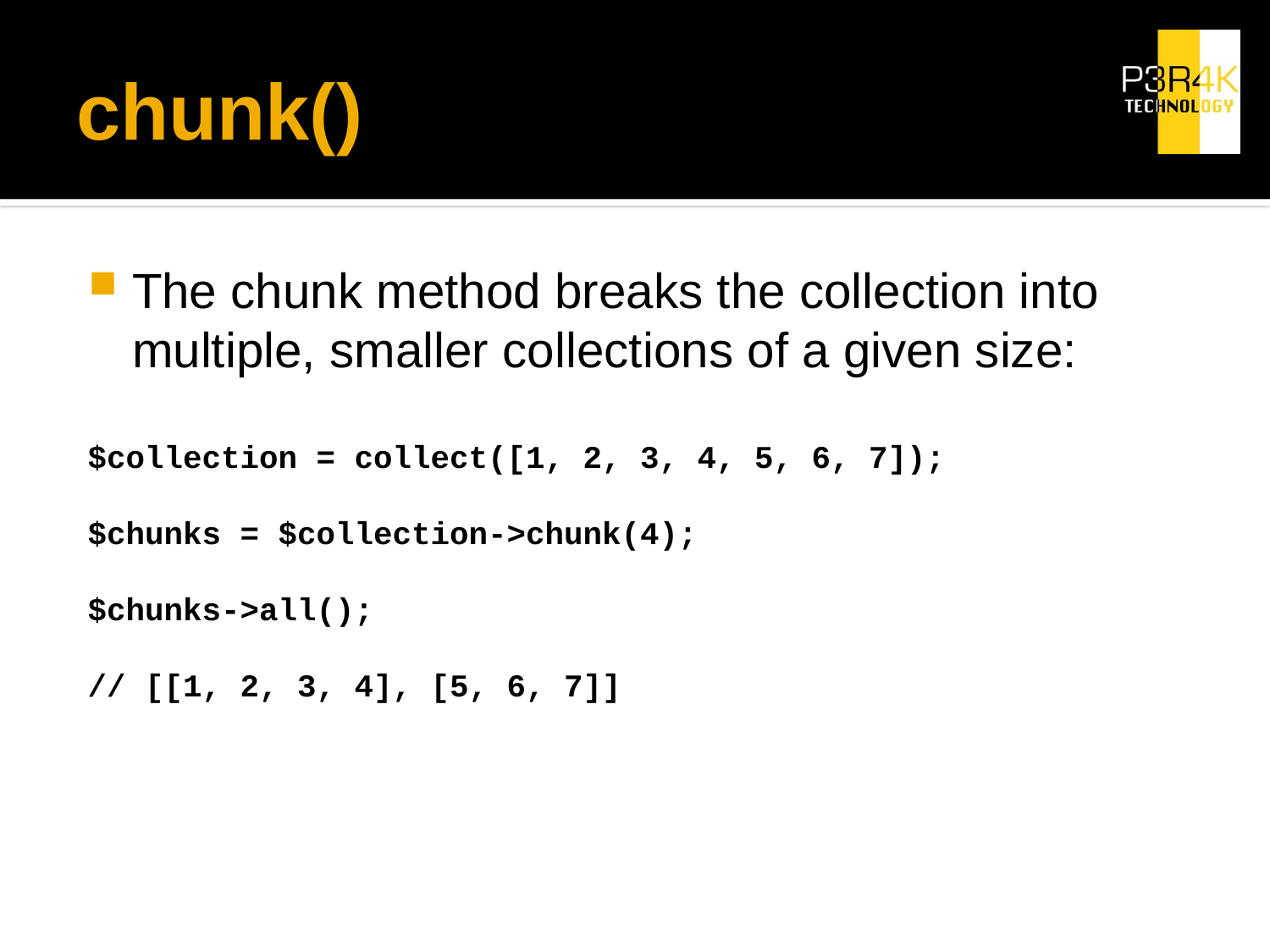

# chunk()
The chunk method breaks the collection into multiple, smaller collections of a given size:

$collection = collect([1, 2, 3, 4, 5, 6, 7]);

$chunks = $collection->chunk(4);

$chunks->all();

// [[1, 2, 3, 4], [5, 6, 7]]